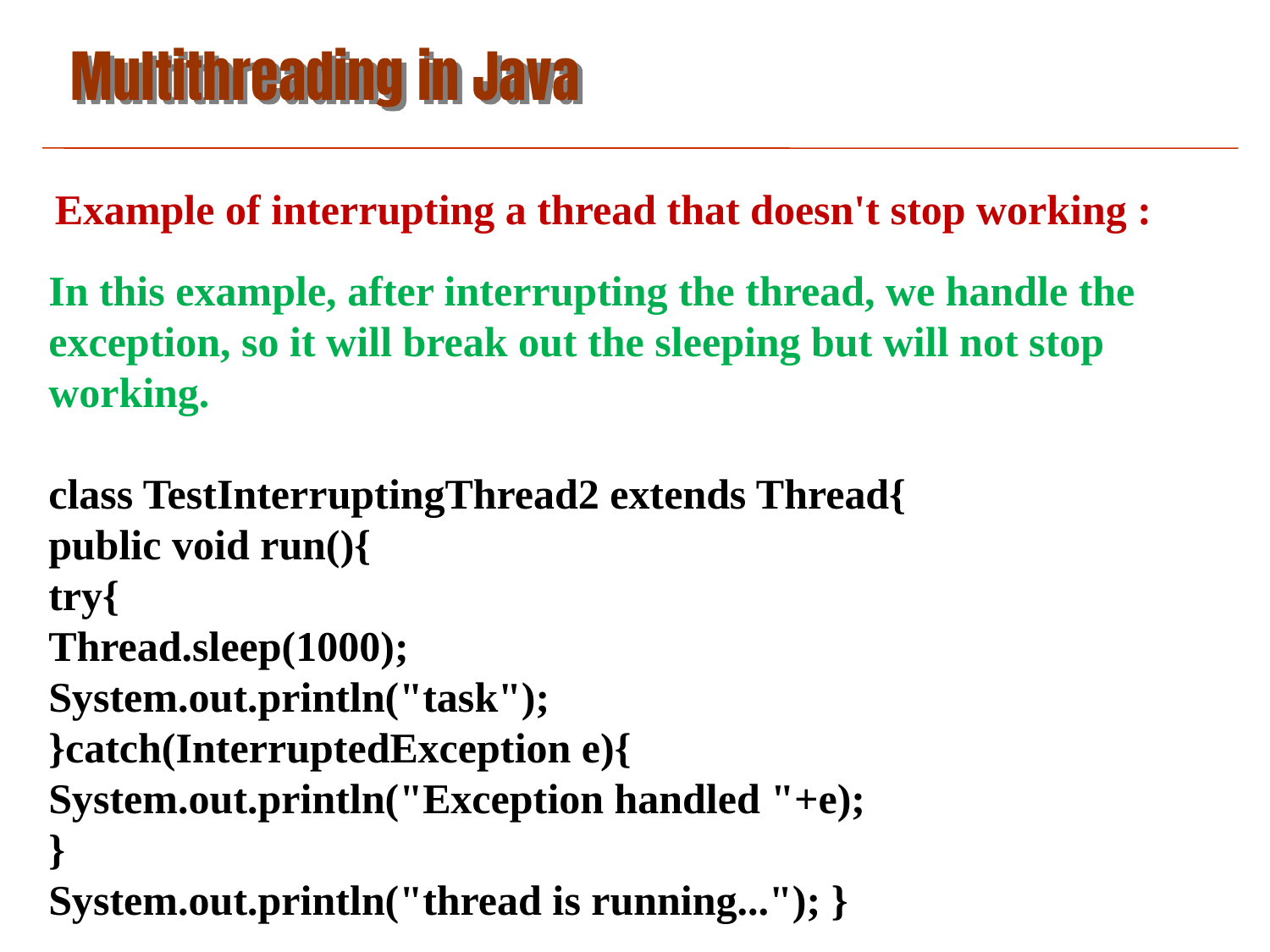

Multithreading in Java

Example of interrupting a thread that doesn't stop working :
In this example, after interrupting the thread, we handle the exception, so it will break out the sleeping but will not stop working.

class TestInterruptingThread2 extends Thread{
public void run(){
try{
Thread.sleep(1000);
System.out.println("task");
}catch(InterruptedException e){
System.out.println("Exception handled "+e);
}
System.out.println("thread is running..."); }